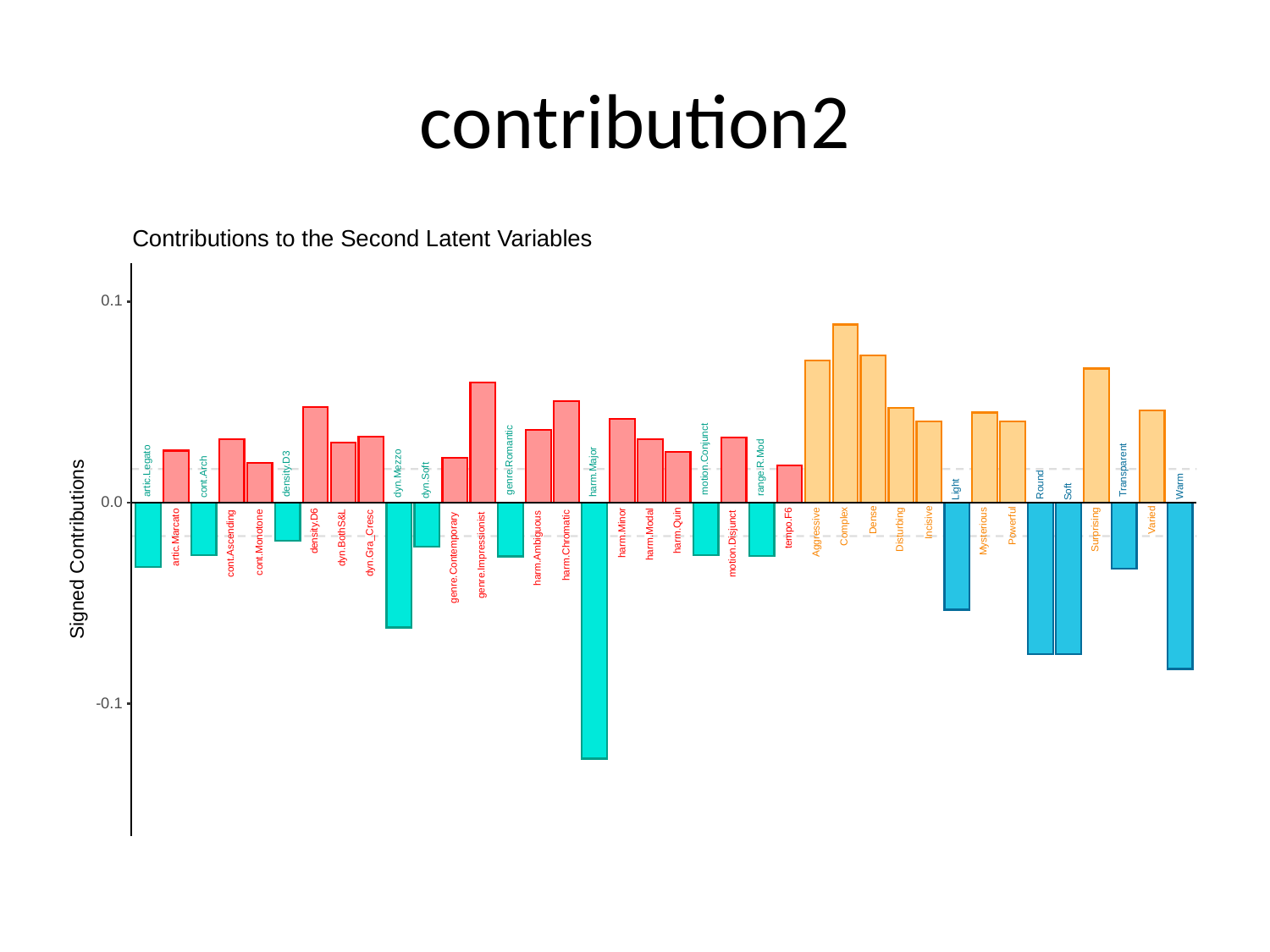

# contribution2

Contributions to the Second Latent Variables

0.1

motion.Conjunct
genre.Romantic

range.R.Mod

Transparent
artic.Legato
harm.Major
dyn.Mezzo

density.D3
cont.Arch
dyn.Soft
Round
Warm
Light
Soft
0.0

Dense
Varied
Incisive
Complex
Powerful
tempo.F6
Surprising
Disturbing
density.D6
harm.Quin
Mysterious
Aggressive
harm.Minor
harm.Modal
dyn.BothS&L
artic.Marcato

dyn.Gra_Cresc
cont.Monotone
motion.Disjunct
cont.Ascending
Signed Contributions
harm.Chromatic
harm.Ambiguous
genre.Impressionist
genre.Contemporary
-0.1